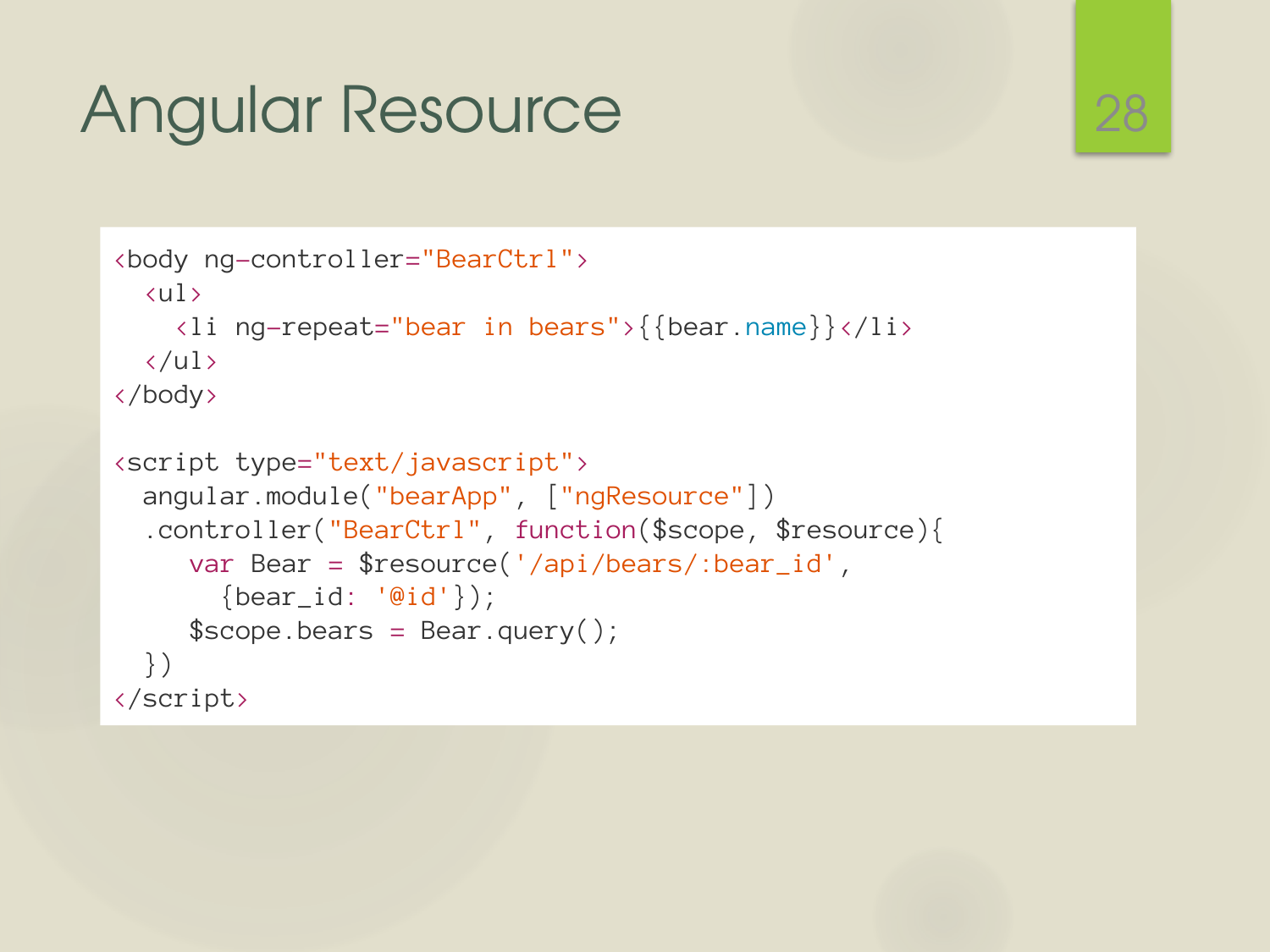

28
# Angular Resource
<body ng-controller="BearCtrl">
  <ul>
    <li ng-repeat="bear in bears">{{bear.name}}</li>
  </ul>
</body>

<script type="text/javascript">
  angular.module("bearApp", ["ngResource"])
  .controller("BearCtrl", function($scope, $resource){
     var Bear = $resource('/api/bears/:bear_id',
       {bear_id: '@id'});
     $scope.bears = Bear.query();
  })
</script>